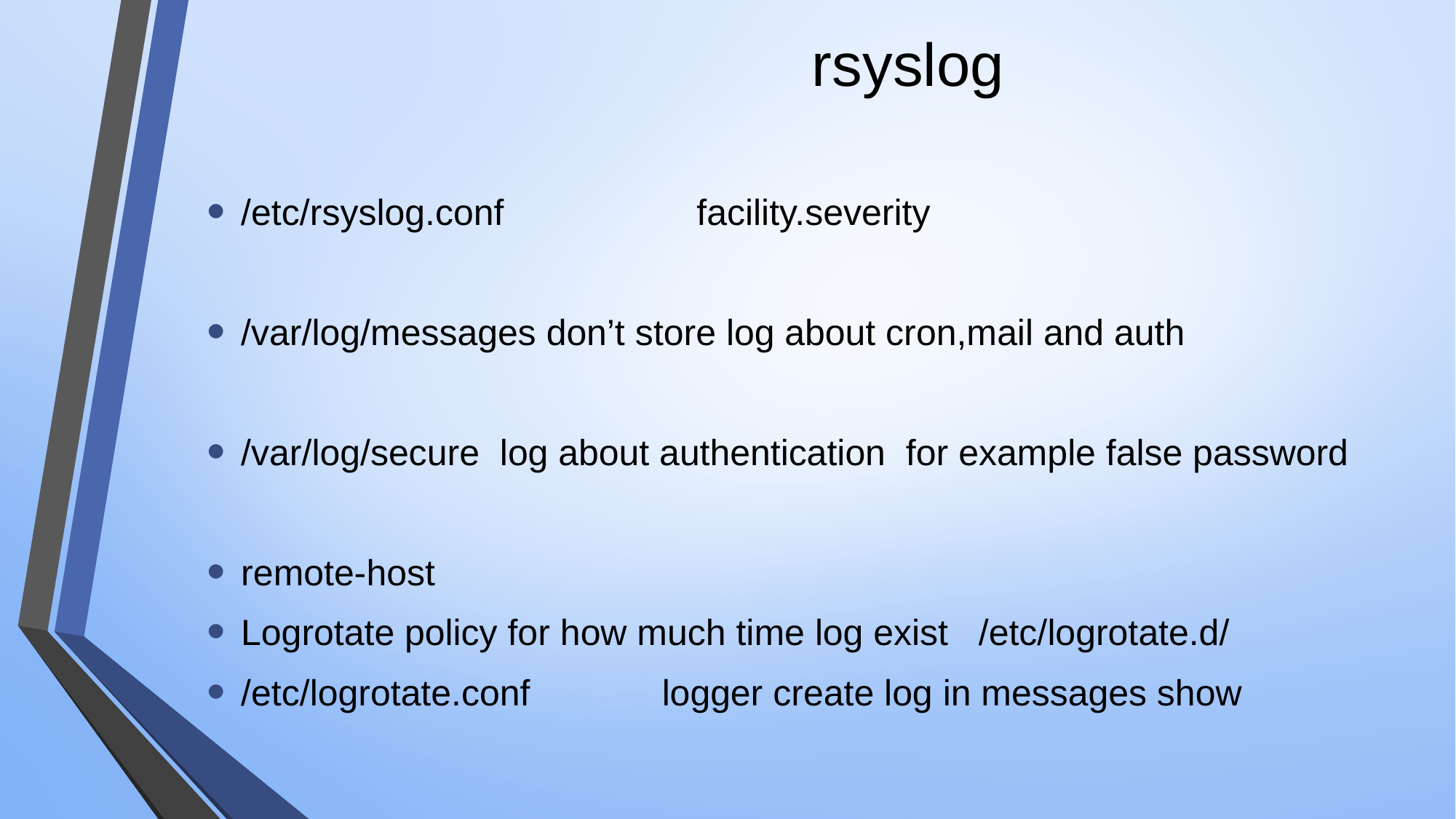

# rsyslog
/etc/rsyslog.conf                   facility.severity

/var/log/messages don’t store log about cron,mail and auth

/var/log/secure  log about authentication  for example false password

remote-host
Logrotate policy for how much time log exist   /etc/logrotate.d/
/etc/logrotate.conf             logger create log in messages show